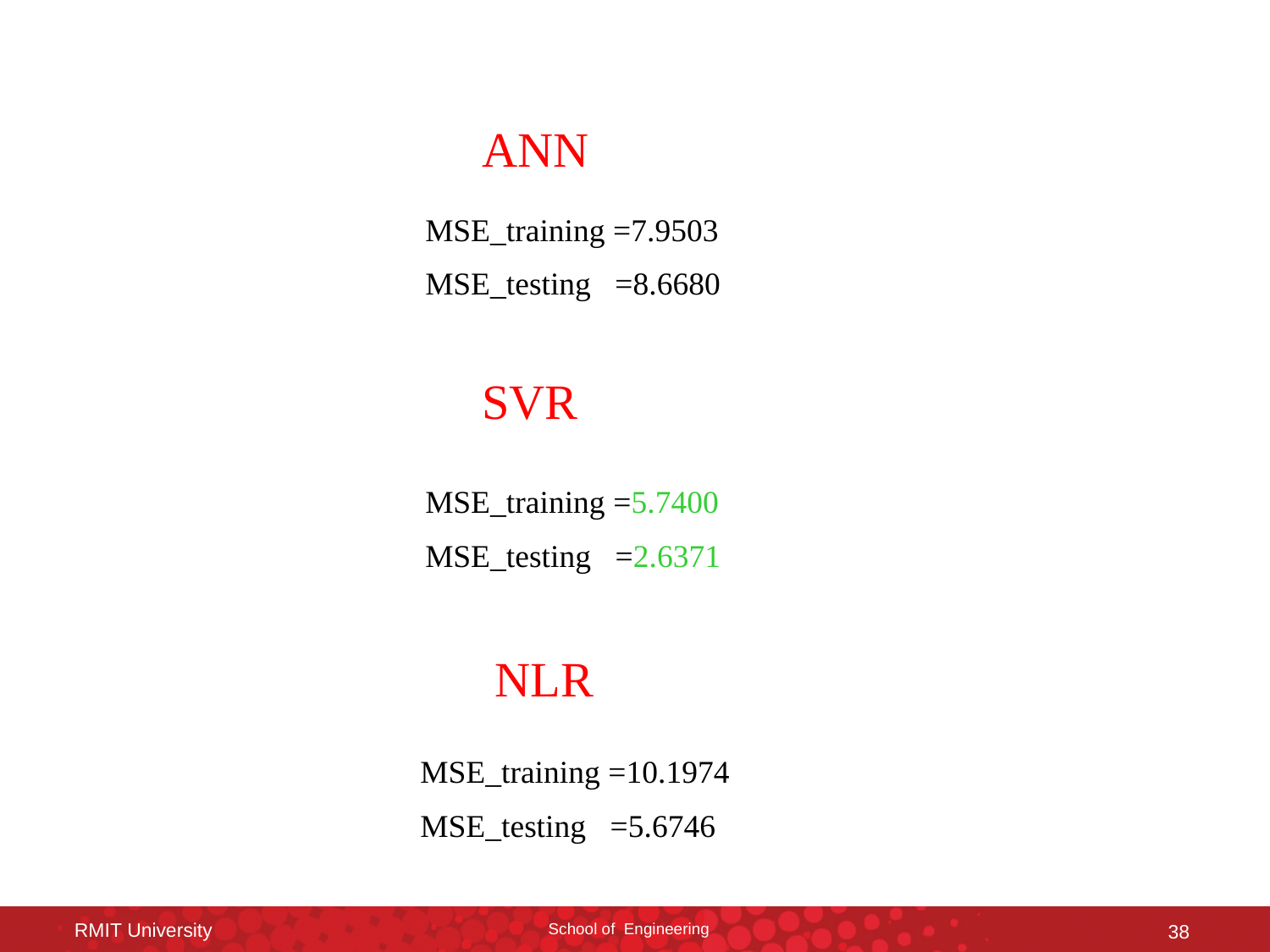

ANN
MSE_training =7.9503
MSE_testing   =8.6680
SVR
MSE_training =5.7400
MSE_testing   =2.6371
NLR
MSE_training =10.1974
MSE_testing   =5.6746
RMIT University
School of  Engineering
38